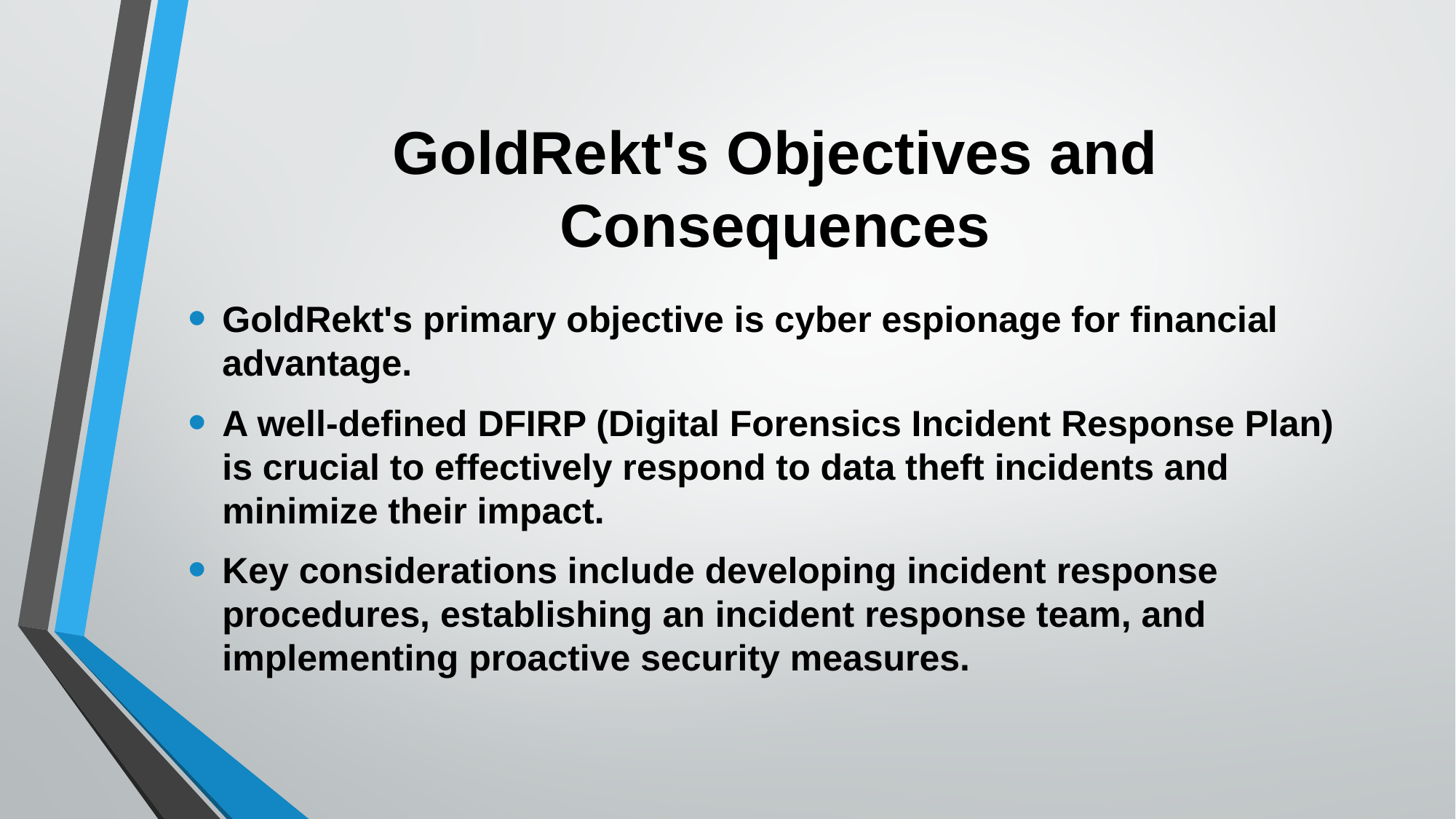

# GoldRekt's Objectives and Consequences
GoldRekt's primary objective is cyber espionage for financial advantage.
A well-defined DFIRP (Digital Forensics Incident Response Plan) is crucial to effectively respond to data theft incidents and minimize their impact.
Key considerations include developing incident response procedures, establishing an incident response team, and implementing proactive security measures.